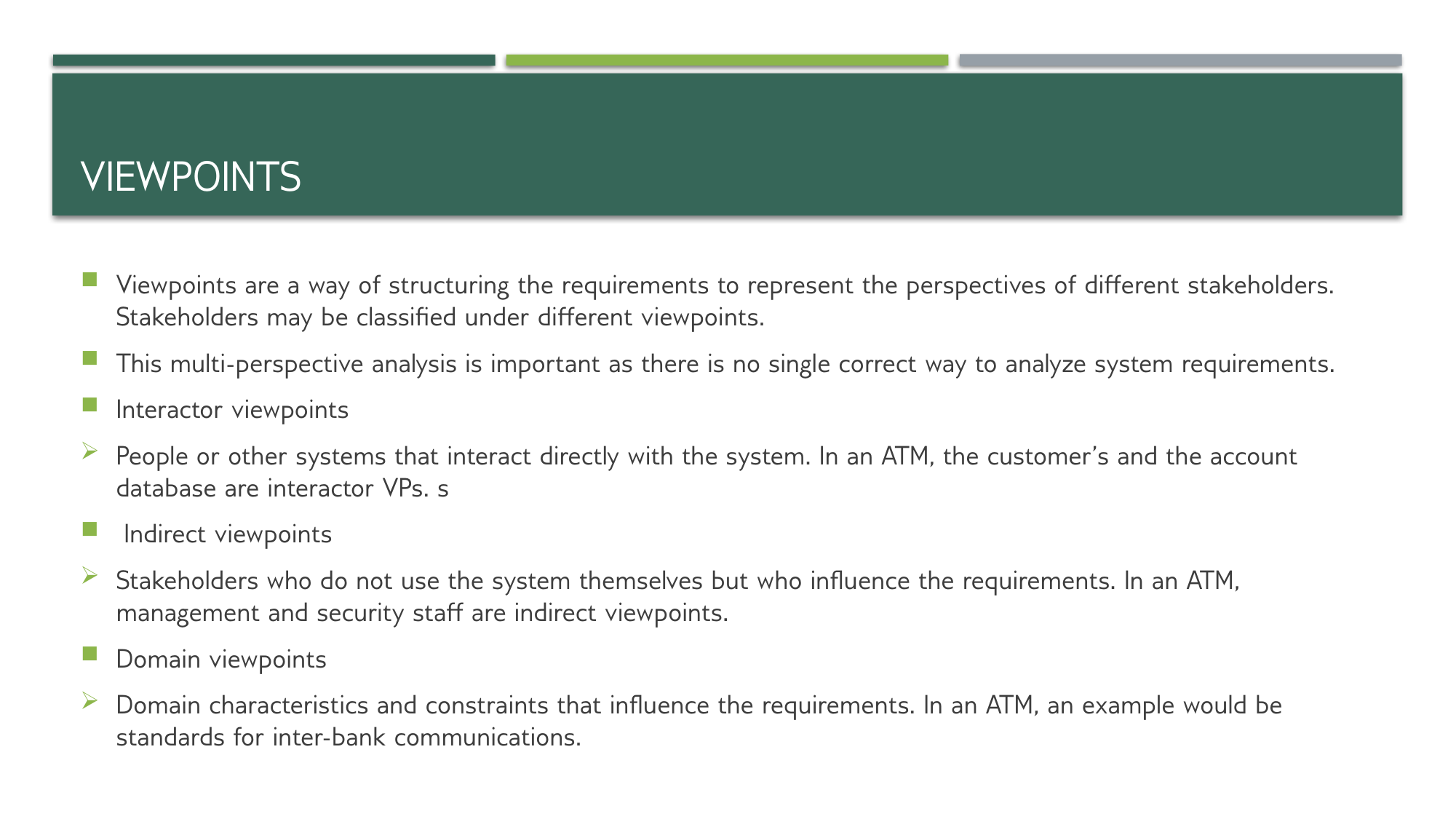

# viewpoints
Viewpoints are a way of structuring the requirements to represent the perspectives of different stakeholders. Stakeholders may be classified under different viewpoints.
This multi-perspective analysis is important as there is no single correct way to analyze system requirements.
Interactor viewpoints
People or other systems that interact directly with the system. In an ATM, the customer’s and the account database are interactor VPs. s
 Indirect viewpoints
Stakeholders who do not use the system themselves but who influence the requirements. In an ATM, management and security staff are indirect viewpoints.
Domain viewpoints
Domain characteristics and constraints that influence the requirements. In an ATM, an example would be standards for inter-bank communications.